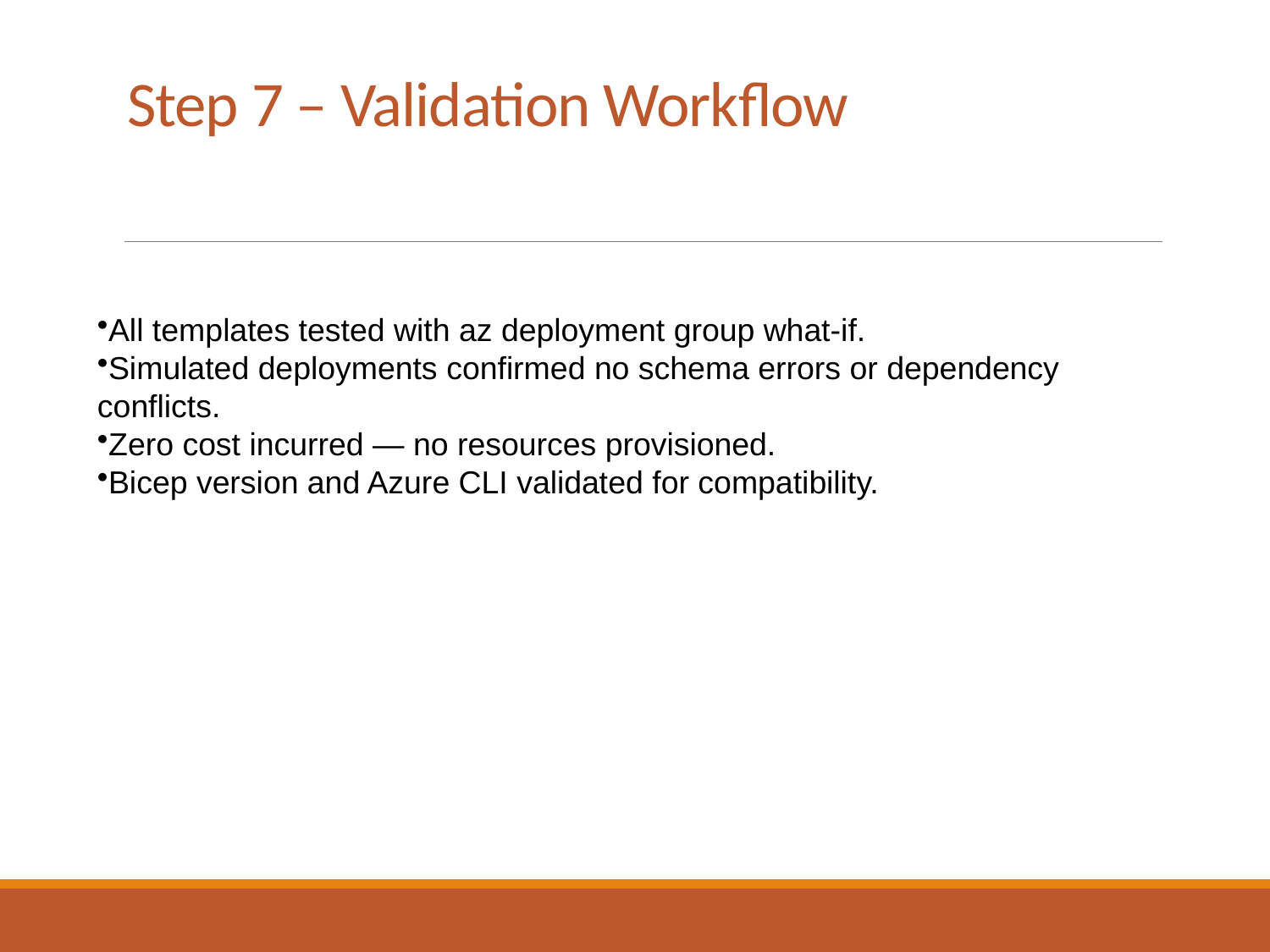

# Step 7 – Validation Workflow
All templates tested with az deployment group what-if.
Simulated deployments confirmed no schema errors or dependency conflicts.
Zero cost incurred — no resources provisioned.
Bicep version and Azure CLI validated for compatibility.